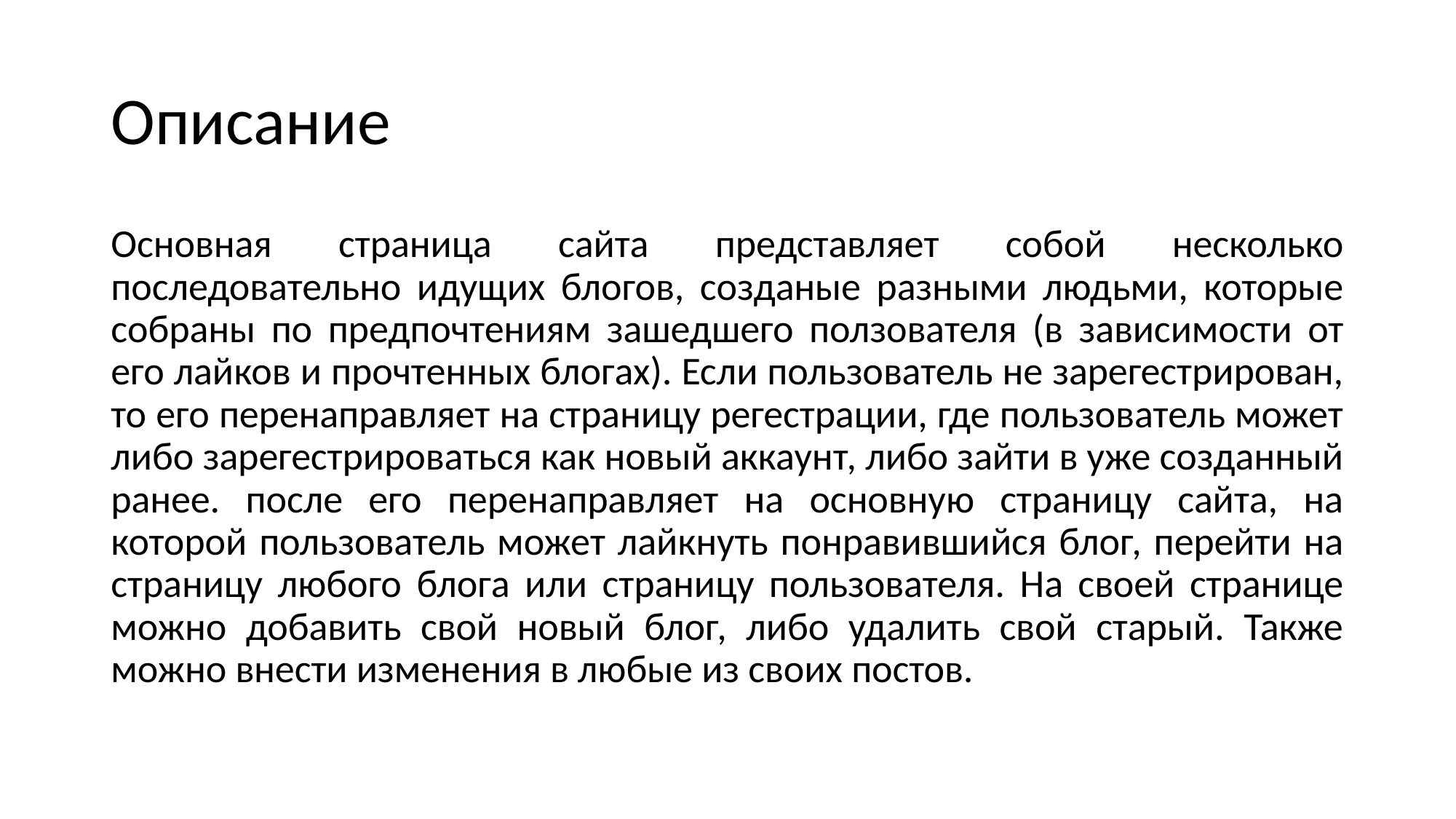

# Описание
Основная страница сайта представляет собой несколько последовательно идущих блогов, созданые разными людьми, которые собраны по предпочтениям зашедшего ползователя (в зависимости от его лайков и прочтенных блогах). Если пользователь не зарегестрирован, то его перенаправляет на страницу регестрации, где пользователь может либо зарегестрироваться как новый аккаунт, либо зайти в уже созданный ранее. после его перенаправляет на основную страницу сайта, на которой пользователь может лайкнуть понравившийся блог, перейти на страницу любого блога или страницу пользователя. На своей странице можно добавить свой новый блог, либо удалить свой старый. Также можно внести изменения в любые из своих постов.